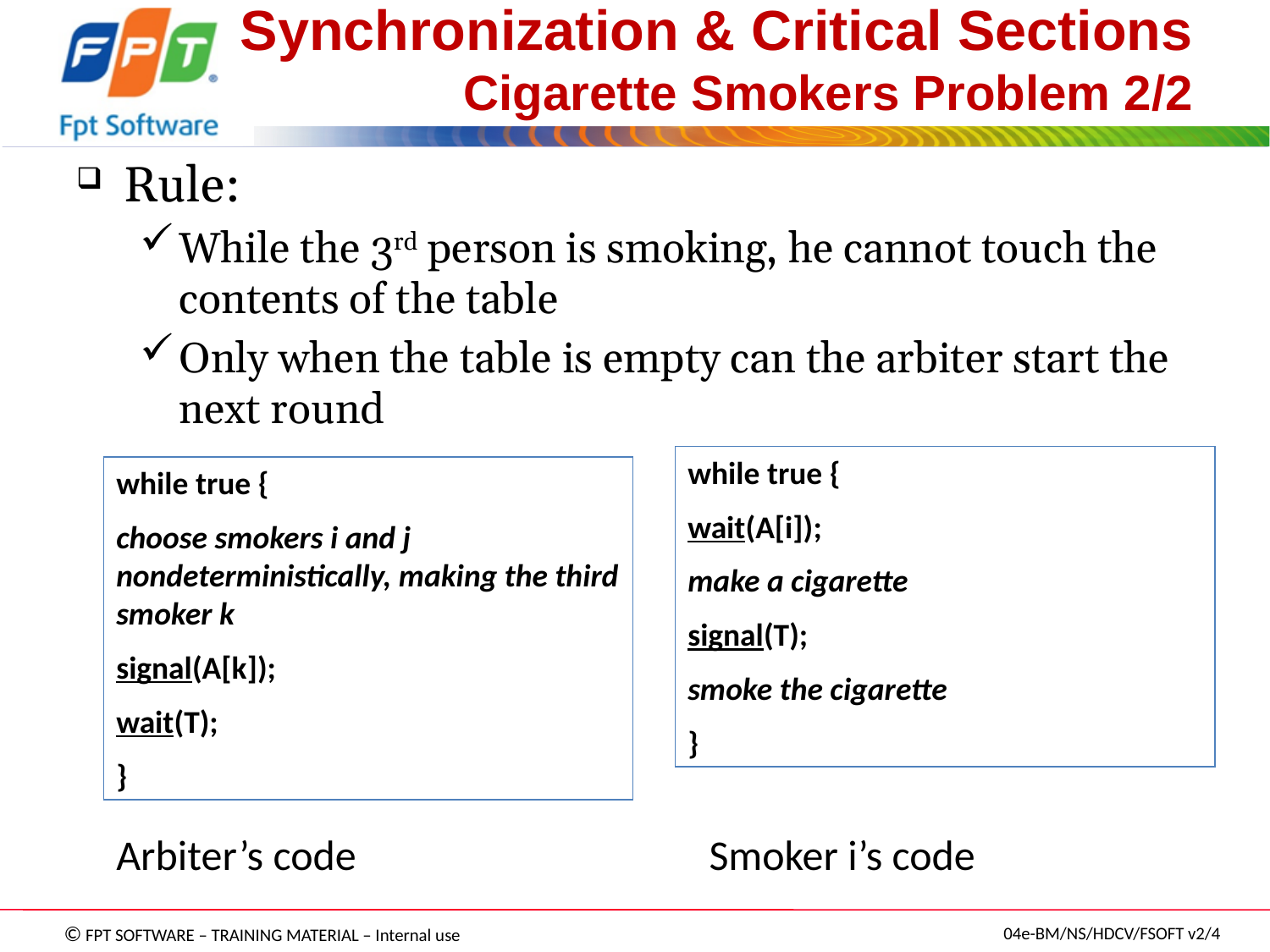

# Synchronization & Critical Sections Cigarette Smokers Problem 2/2
Rule:
While the 3rd person is smoking, he cannot touch the contents of the table
Only when the table is empty can the arbiter start the next round
while true {
wait(A[i]);
make a cigarette
signal(T);
smoke the cigarette
}
while true {
choose smokers i and j nondeterministically, making the third smoker k
signal(A[k]);
wait(T);
}
Arbiter’s code
Smoker i’s code